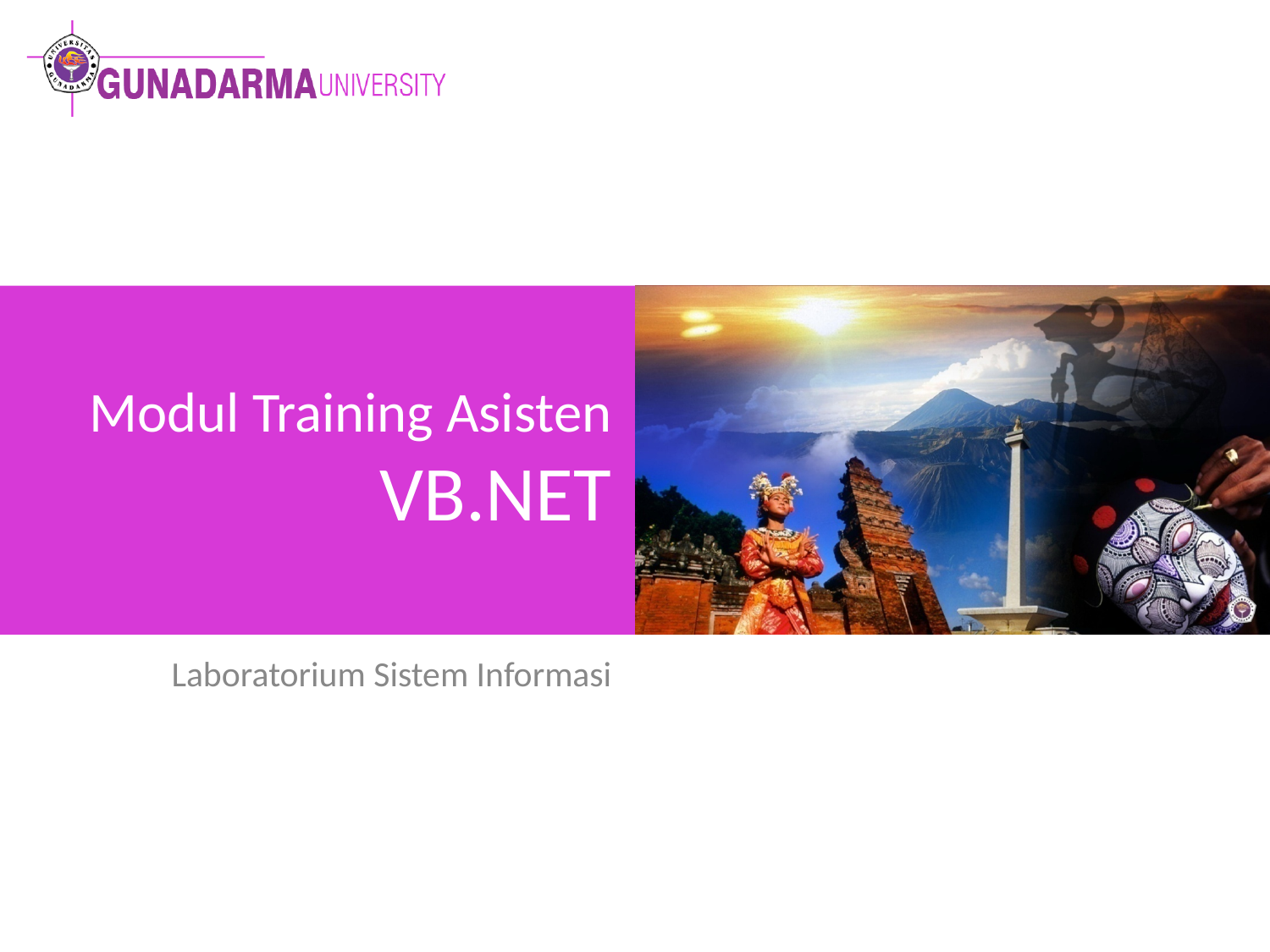

# Modul Training Asisten VB.NET
Laboratorium Sistem Informasi